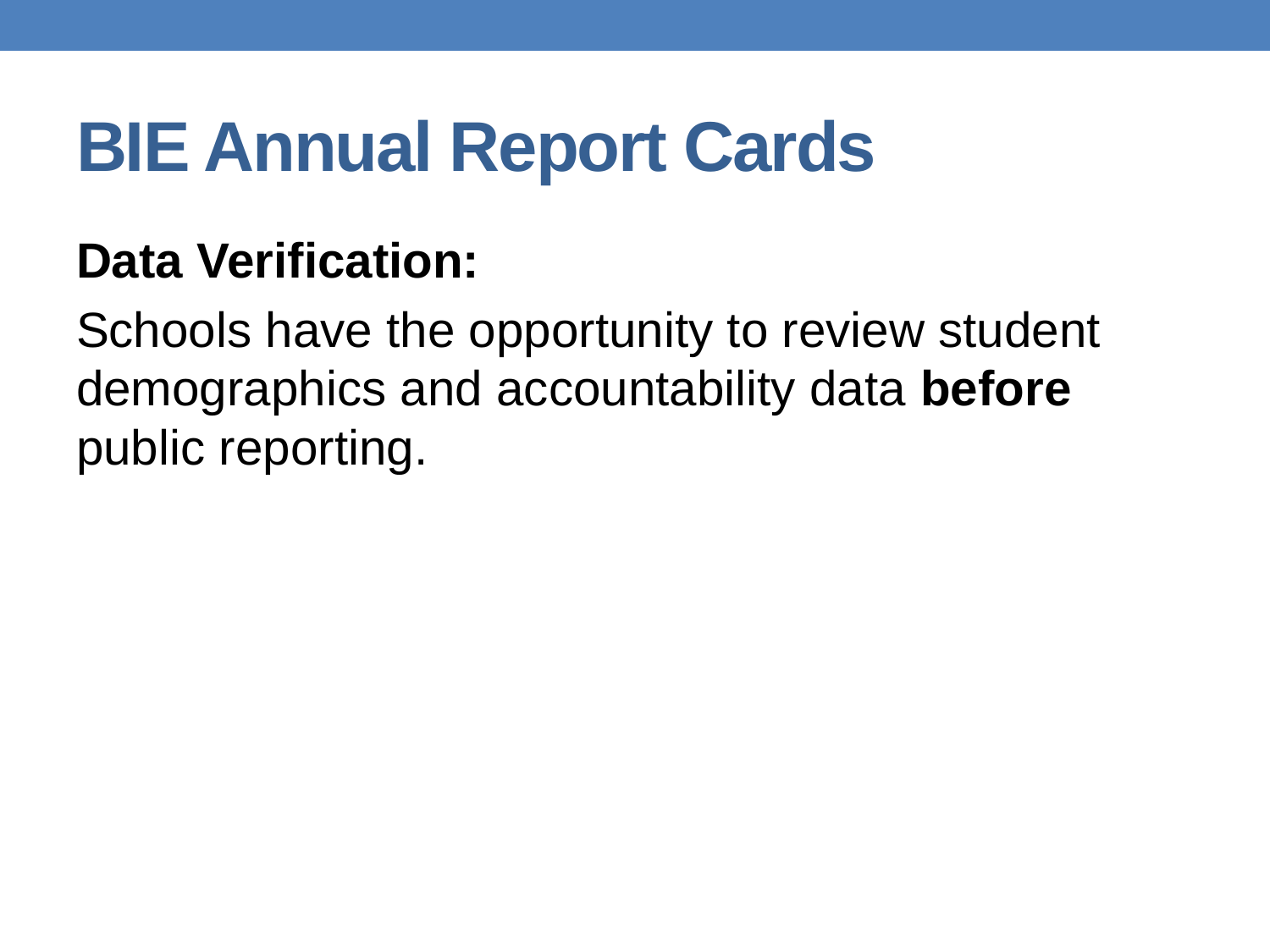

# BIE Annual Report Cards
Data Verification:
Schools have the opportunity to review student demographics and accountability data before public reporting.